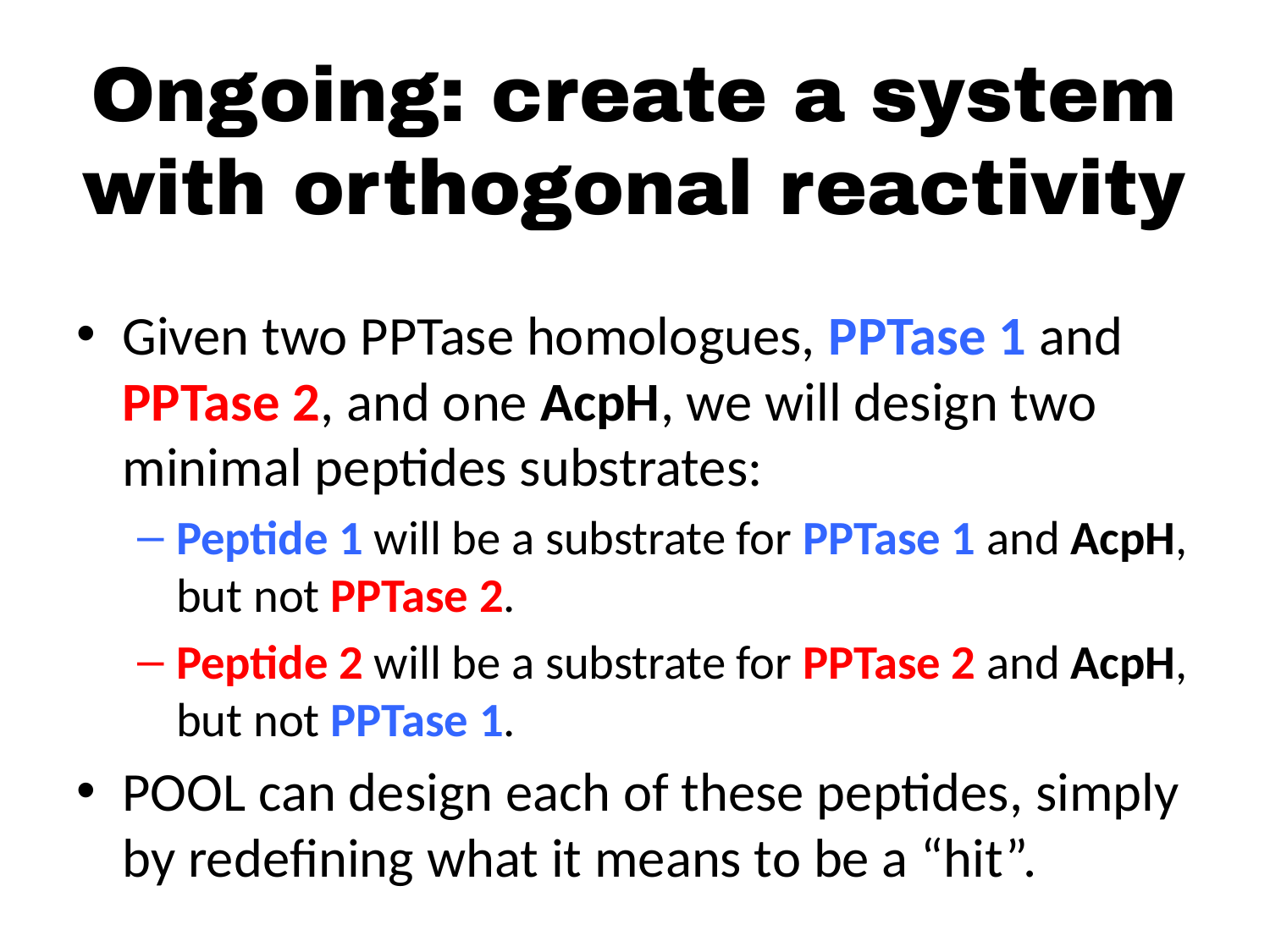

# Ongoing: create a system with orthogonal reactivity
Given two PPTase homologues, PPTase 1 and PPTase 2, and one AcpH, we will design two minimal peptides substrates:
Peptide 1 will be a substrate for PPTase 1 and AcpH, but not PPTase 2.
Peptide 2 will be a substrate for PPTase 2 and AcpH, but not PPTase 1.
POOL can design each of these peptides, simply by redefining what it means to be a “hit”.